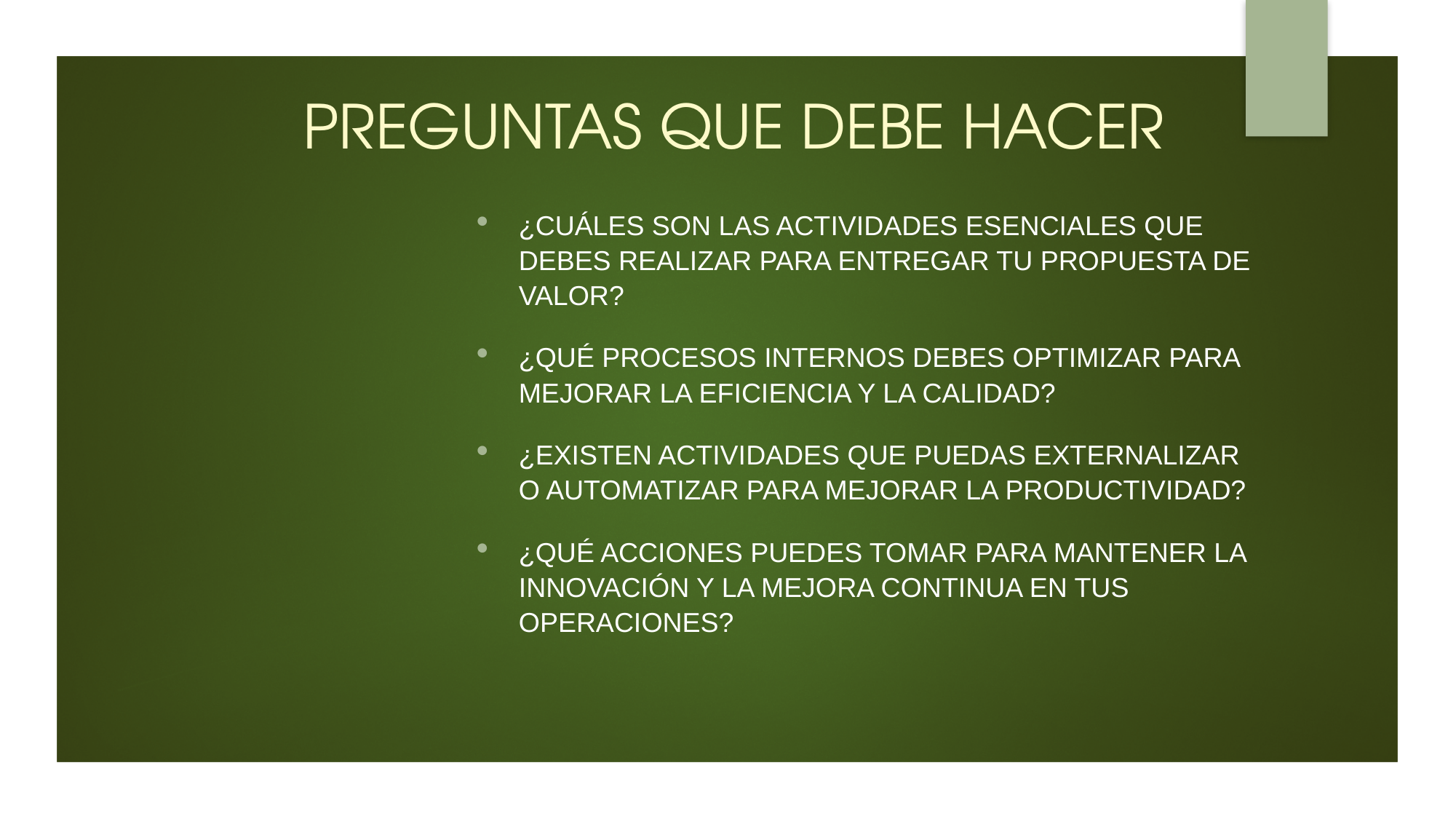

# PREGUNTAS QUE DEBE HACER
¿Cuáles son las actividades esenciales que debes realizar para entregar tu propuesta de valor?
¿Qué procesos internos debes optimizar para mejorar la eficiencia y la calidad?
¿Existen actividades que puedas externalizar o automatizar para mejorar la productividad?
¿Qué acciones puedes tomar para mantener la innovación y la mejora continua en tus operaciones?